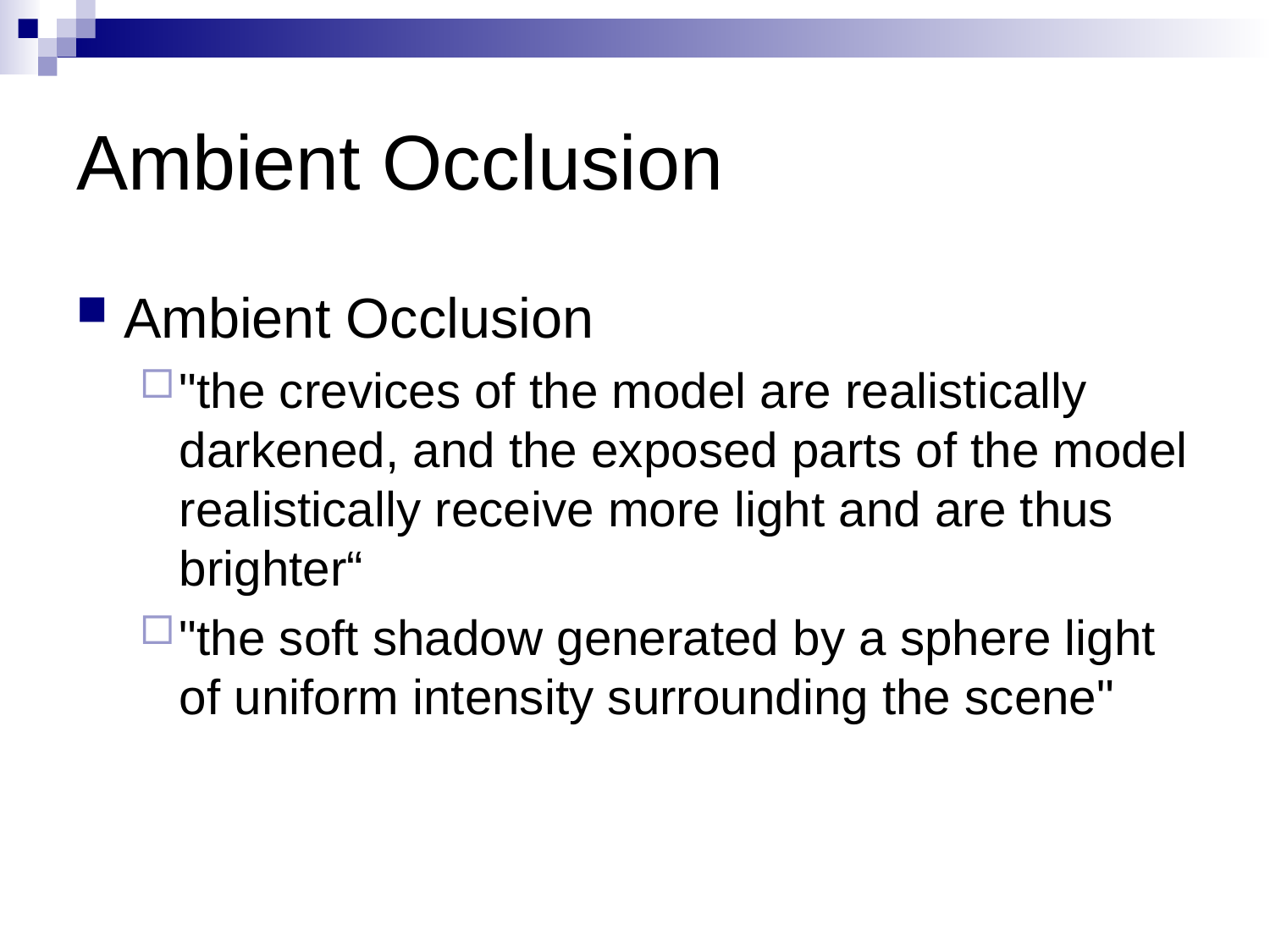

# Ambient Occlusion
Ambient Occlusion
"the crevices of the model are realistically darkened, and the exposed parts of the model realistically receive more light and are thus brighter“
"the soft shadow generated by a sphere light of uniform intensity surrounding the scene"